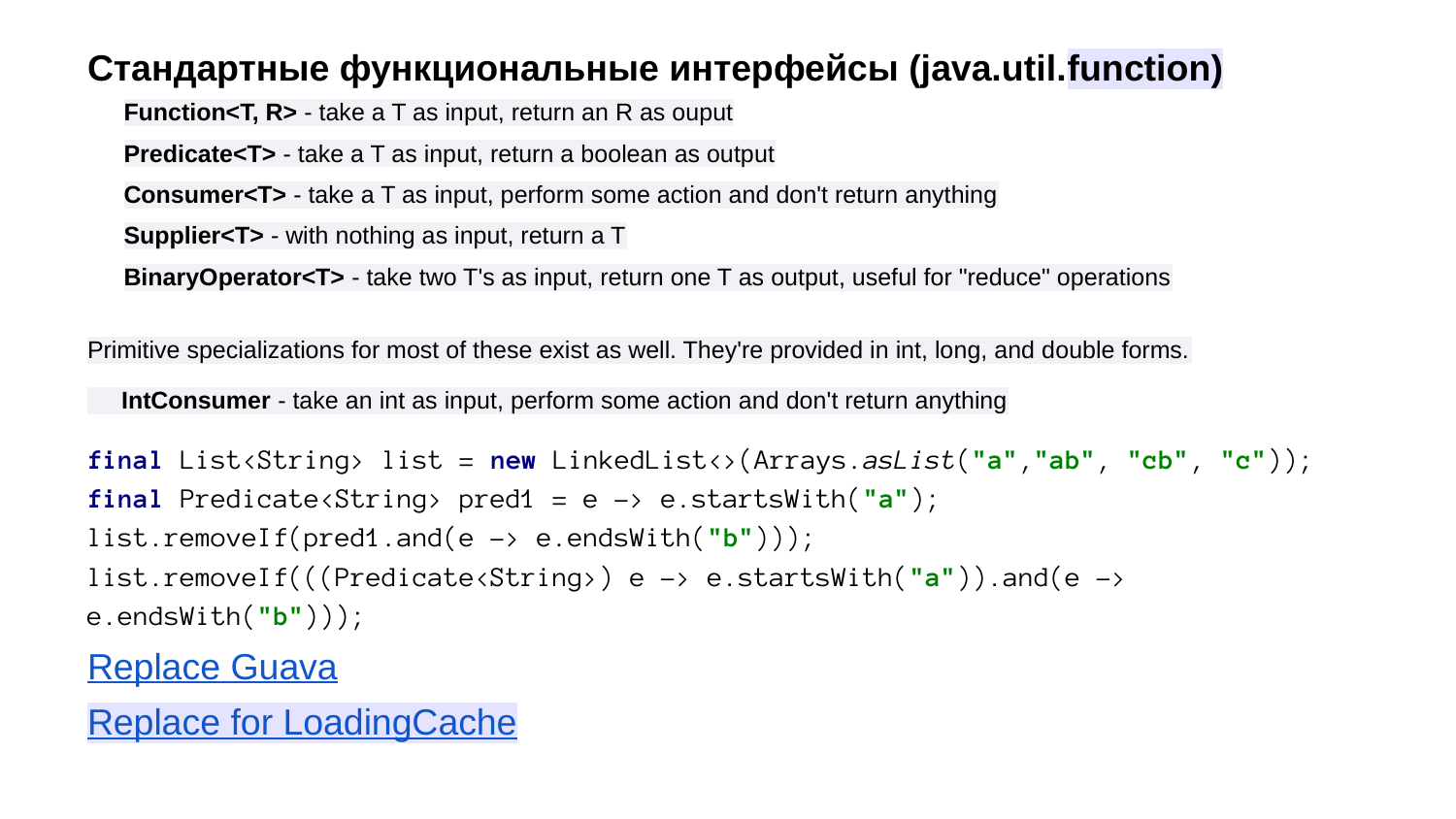

Стандартные функциональные интерфейсы (java.util.function)
Function<T, R> - take a T as input, return an R as ouput
Predicate<T> - take a T as input, return a boolean as output
Consumer<T> - take a T as input, perform some action and don't return anything
Supplier<T> - with nothing as input, return a T
BinaryOperator<T> - take two T's as input, return one T as output, useful for "reduce" operations
Primitive specializations for most of these exist as well. They're provided in int, long, and double forms.
     IntConsumer - take an int as input, perform some action and don't return anything
final List<String> list = new LinkedList<>(Arrays.asList("a","ab", "cb", "c"));
final Predicate<String> pred1 = e -> e.startsWith("a");
list.removeIf(pred1.and(e -> e.endsWith("b")));
list.removeIf(((Predicate<String>) e -> e.startsWith("a")).and(e -> e.endsWith("b")));
Replace Guava
Replace for LoadingCache